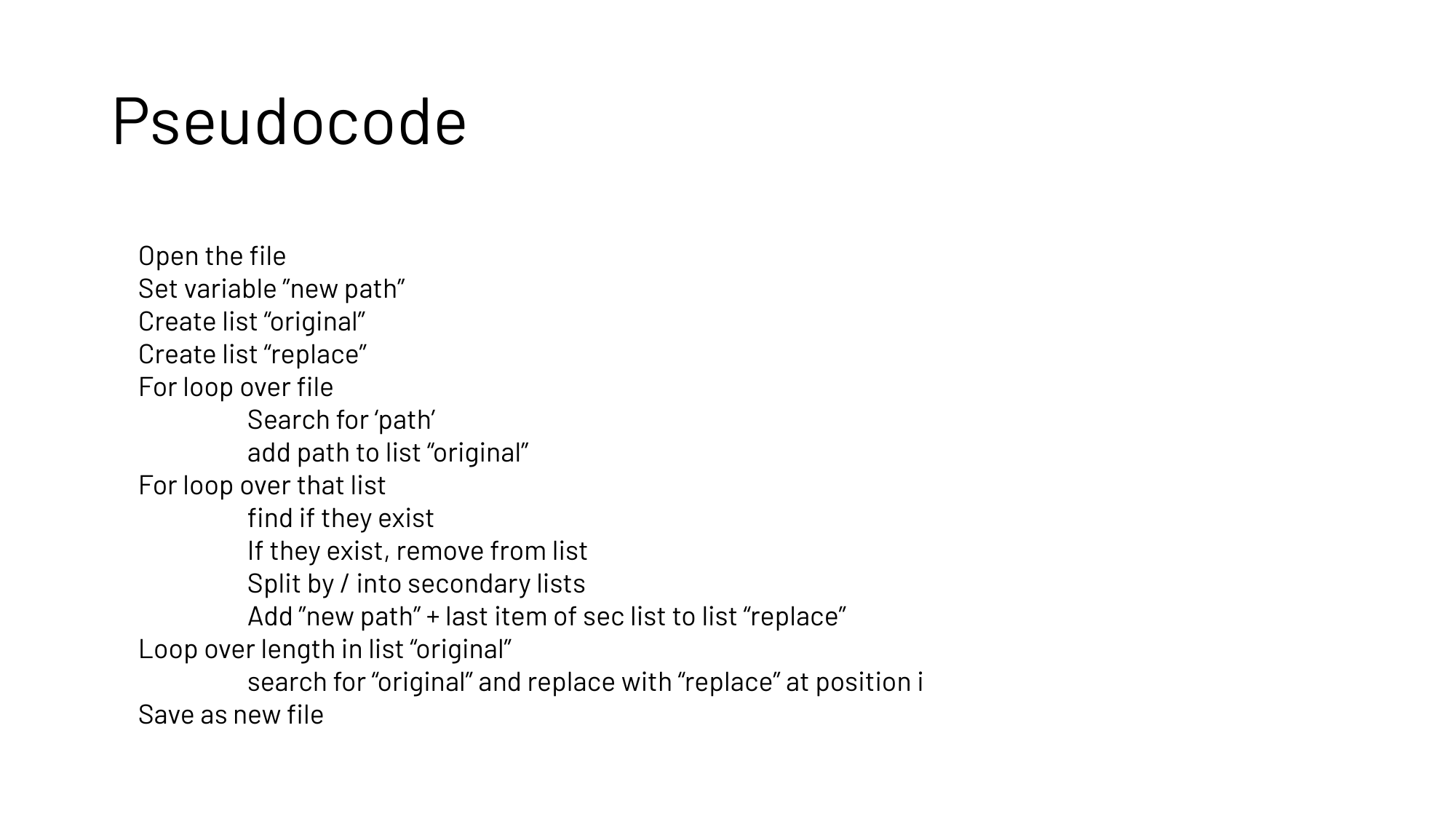

# Pseudocode
Open the file
Set variable ”new path”
Create list “original”
Create list “replace”
For loop over file
	Search for ‘path’
	add path to list “original”
For loop over that list
	find if they exist
	If they exist, remove from list
	Split by / into secondary lists
	Add ”new path” + last item of sec list to list “replace”
Loop over length in list “original”
	search for “original” and replace with “replace” at position i
Save as new file